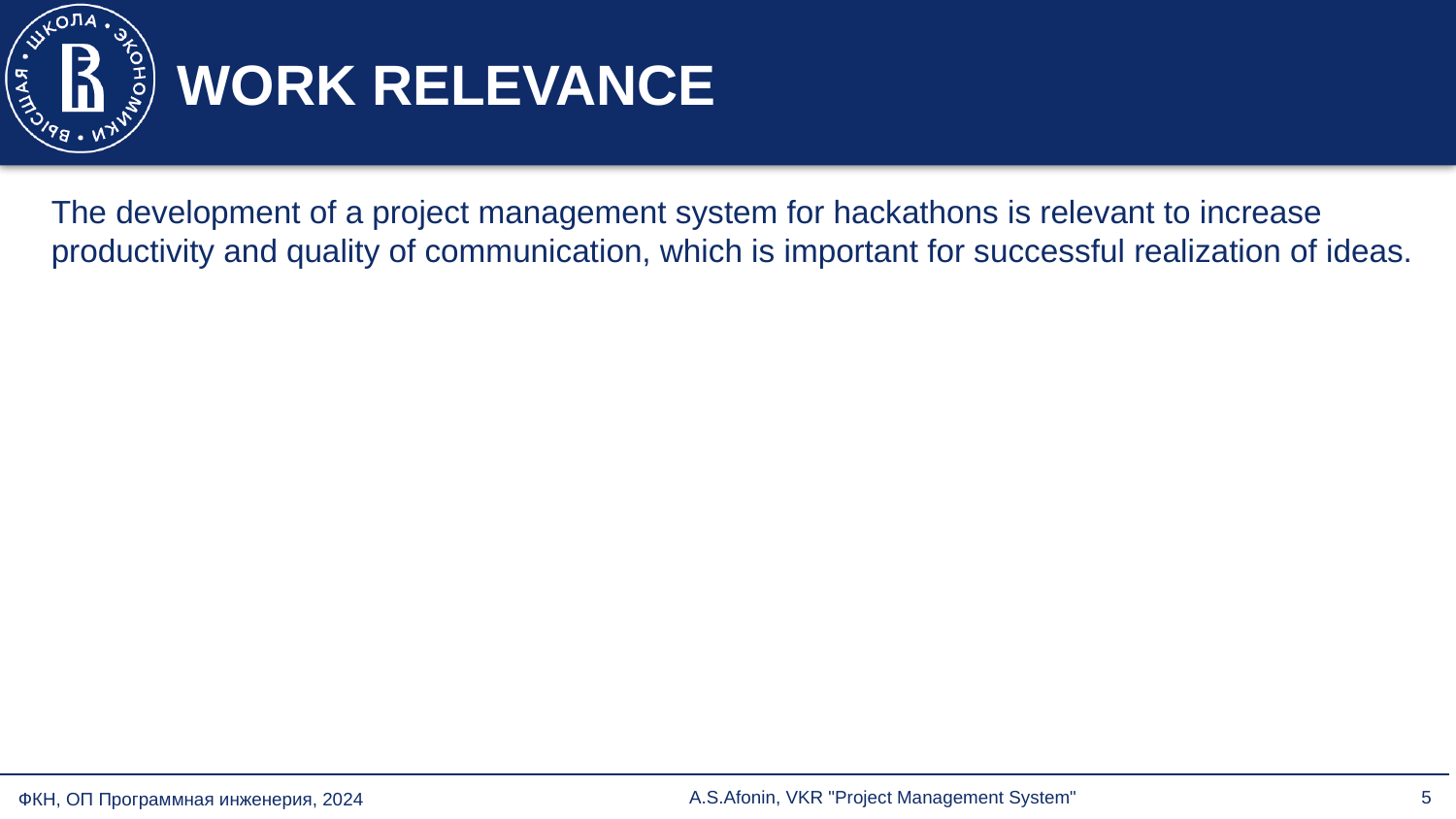

# WORK RELEVANCE
The development of a project management system for hackathons is relevant to increase productivity and quality of communication, which is important for successful realization of ideas.

5
A.S.Afonin, VKR "Project Management System"